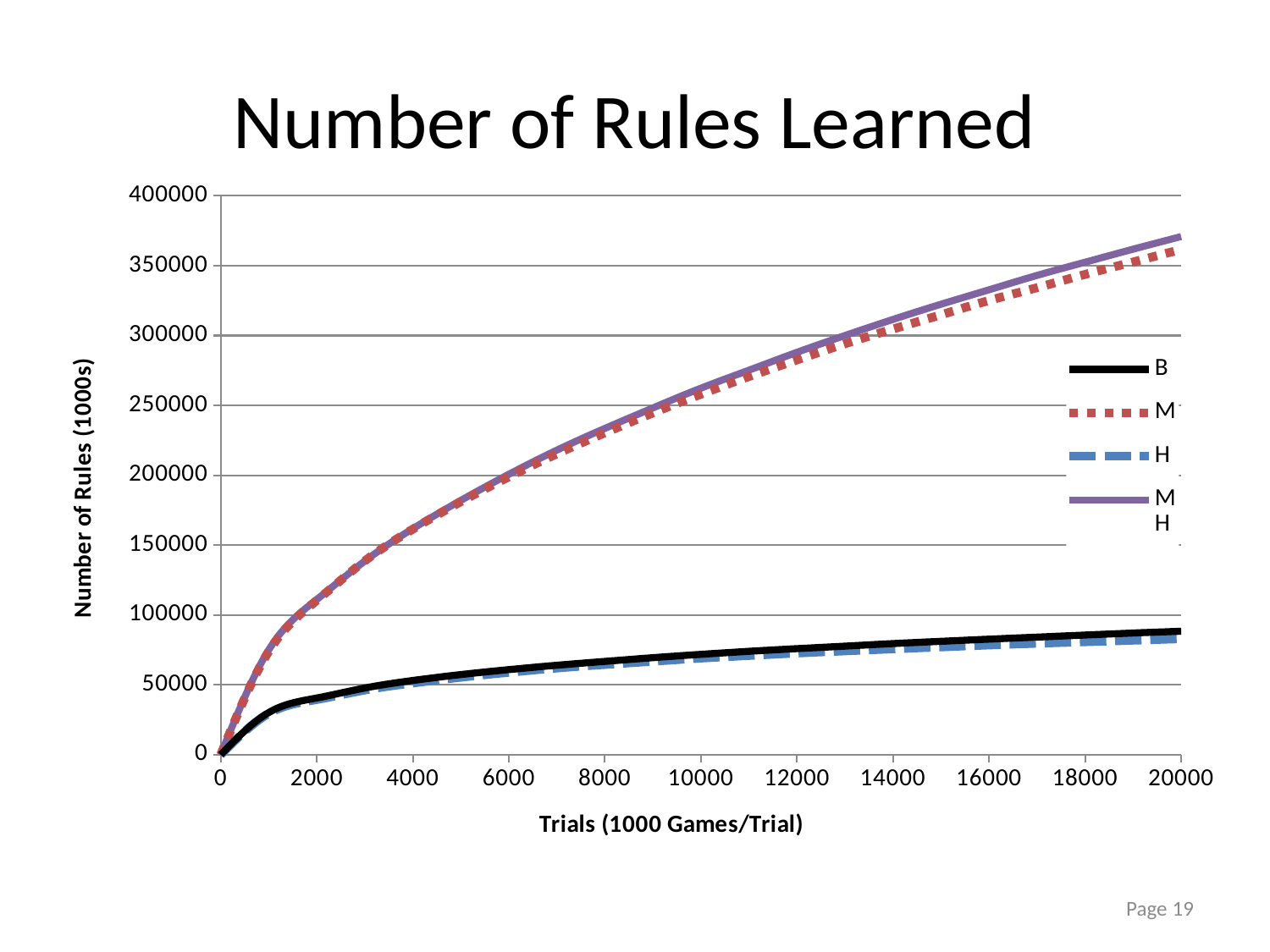

# Number of Rules Learned

### Chart

| Category | B | M | H | MH |
|---|---|---|---|---|
Page 19